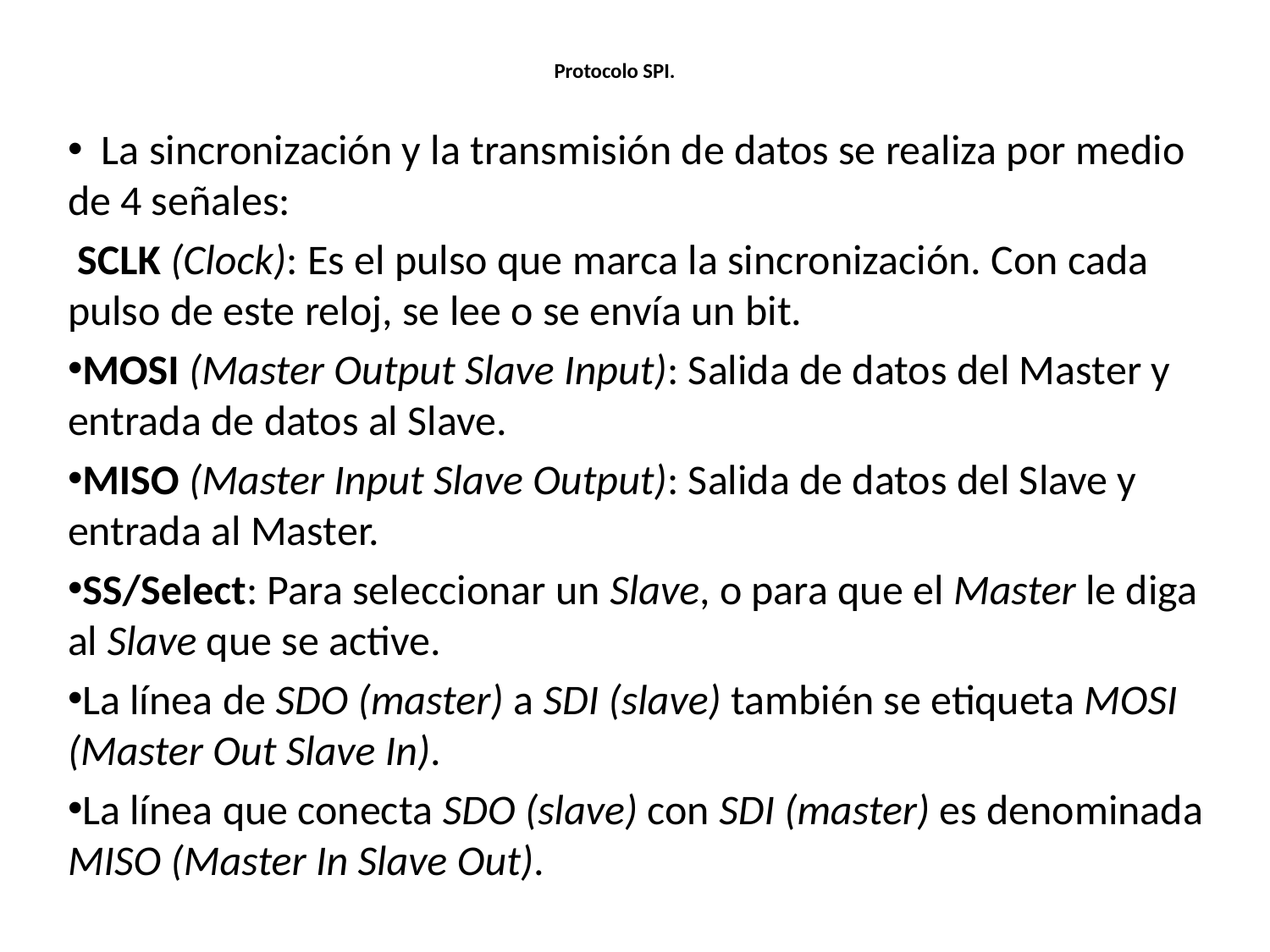

# Protocolo SPI.
  La sincronización y la transmisión de datos se realiza por medio de 4 señales:
 SCLK (Clock): Es el pulso que marca la sincronización. Con cada pulso de este reloj, se lee o se envía un bit.
MOSI (Master Output Slave Input): Salida de datos del Master y entrada de datos al Slave.
MISO (Master Input Slave Output): Salida de datos del Slave y entrada al Master.
SS/Select: Para seleccionar un Slave, o para que el Master le diga al Slave que se active.
La línea de SDO (master) a SDI (slave) también se etiqueta MOSI (Master Out Slave In).
La línea que conecta SDO (slave) con SDI (master) es denominada MISO (Master In Slave Out).